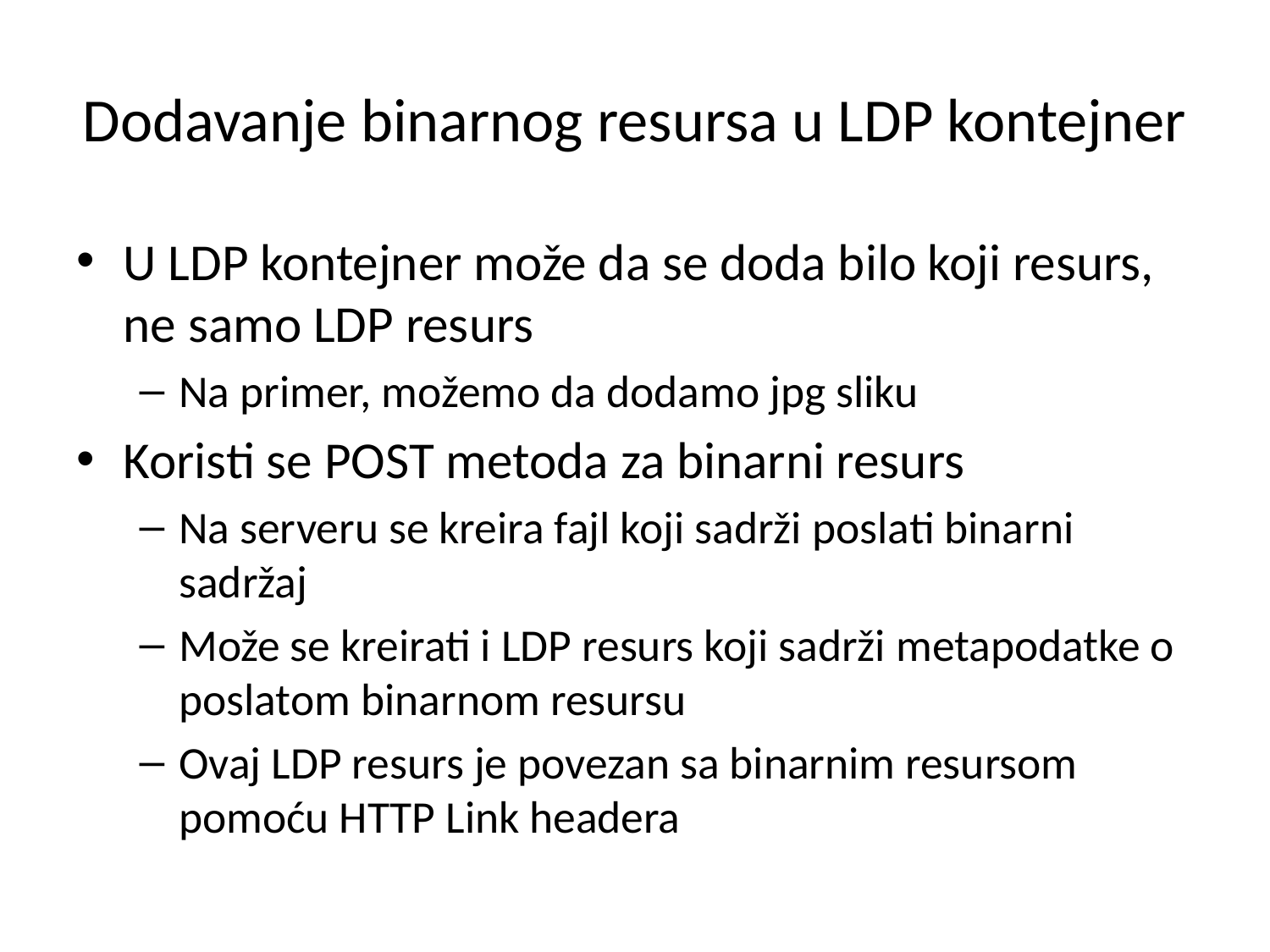

# Dodavanje binarnog resursa u LDP kontejner
U LDP kontejner može da se doda bilo koji resurs, ne samo LDP resurs
Na primer, možemo da dodamo jpg sliku
Koristi se POST metoda za binarni resurs
Na serveru se kreira fajl koji sadrži poslati binarni sadržaj
Može se kreirati i LDP resurs koji sadrži metapodatke o poslatom binarnom resursu
Ovaj LDP resurs je povezan sa binarnim resursom pomoću HTTP Link headera